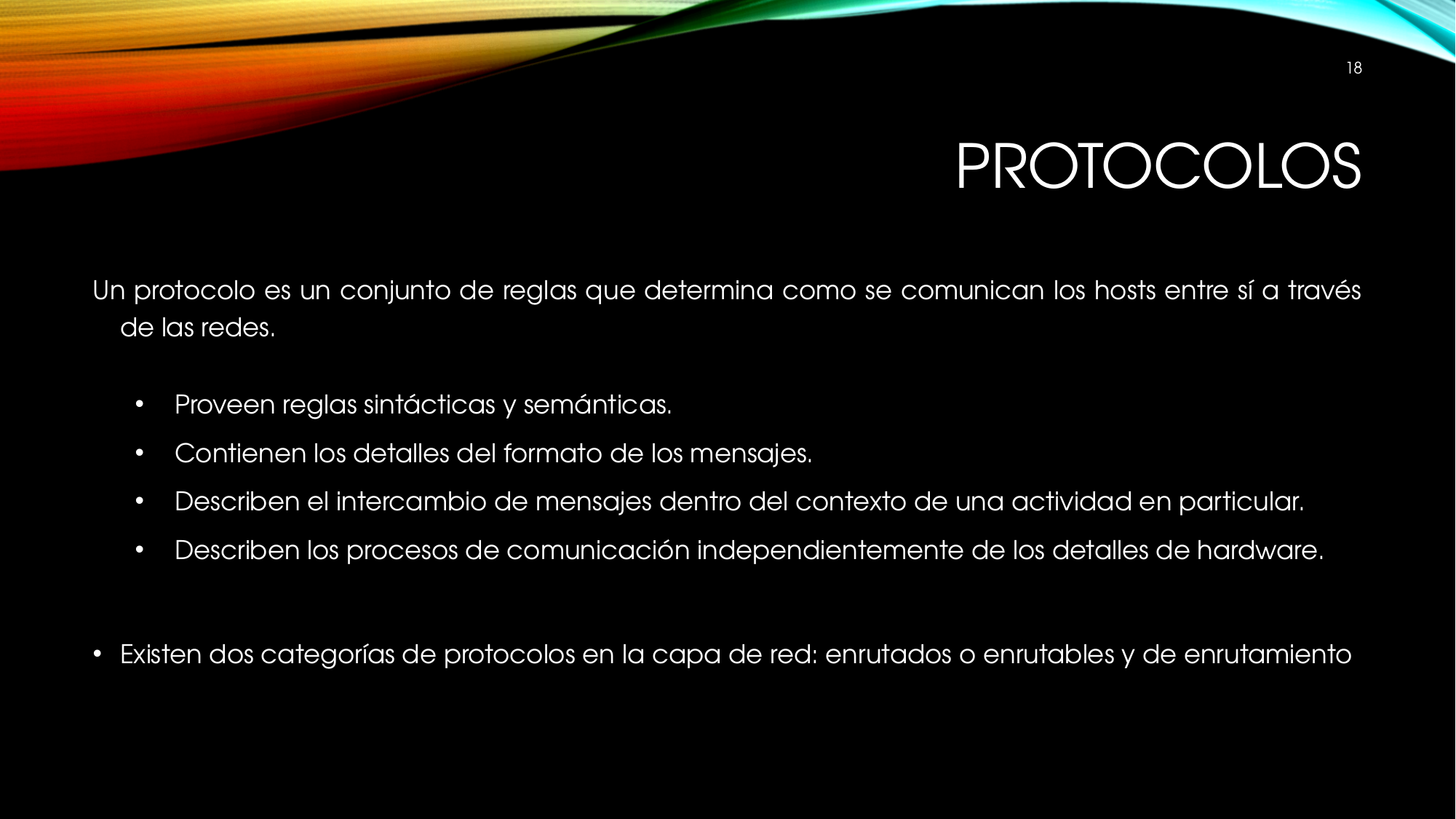

18
# Protocolos
Un protocolo es un conjunto de reglas que determina como se comunican los hosts entre sí a través de las redes.

Proveen reglas sintácticas y semánticas.
Contienen los detalles del formato de los mensajes.
Describen el intercambio de mensajes dentro del contexto de una actividad en particular.
Describen los procesos de comunicación independientemente de los detalles de hardware.

Existen dos categorías de protocolos en la capa de red: enrutados o enrutables y de enrutamiento